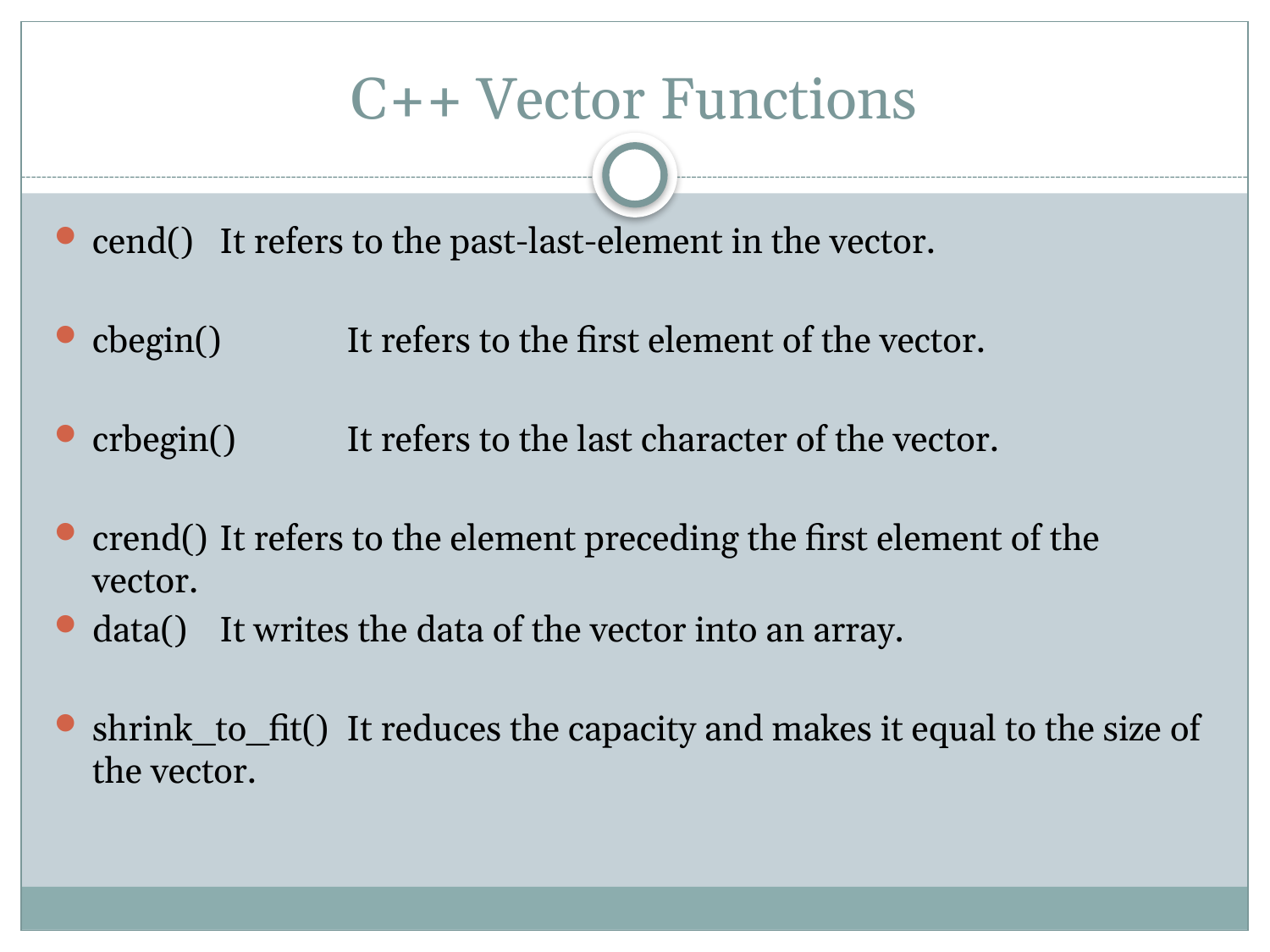

# C++ Vector Functions
cend()	It refers to the past-last-element in the vector.

cbegin()	It refers to the first element of the vector.

crbegin()	It refers to the last character of the vector.

crend()	It refers to the element preceding the first element of the vector.
data()	It writes the data of the vector into an array.

shrink_to_fit()	It reduces the capacity and makes it equal to the size of the vector.